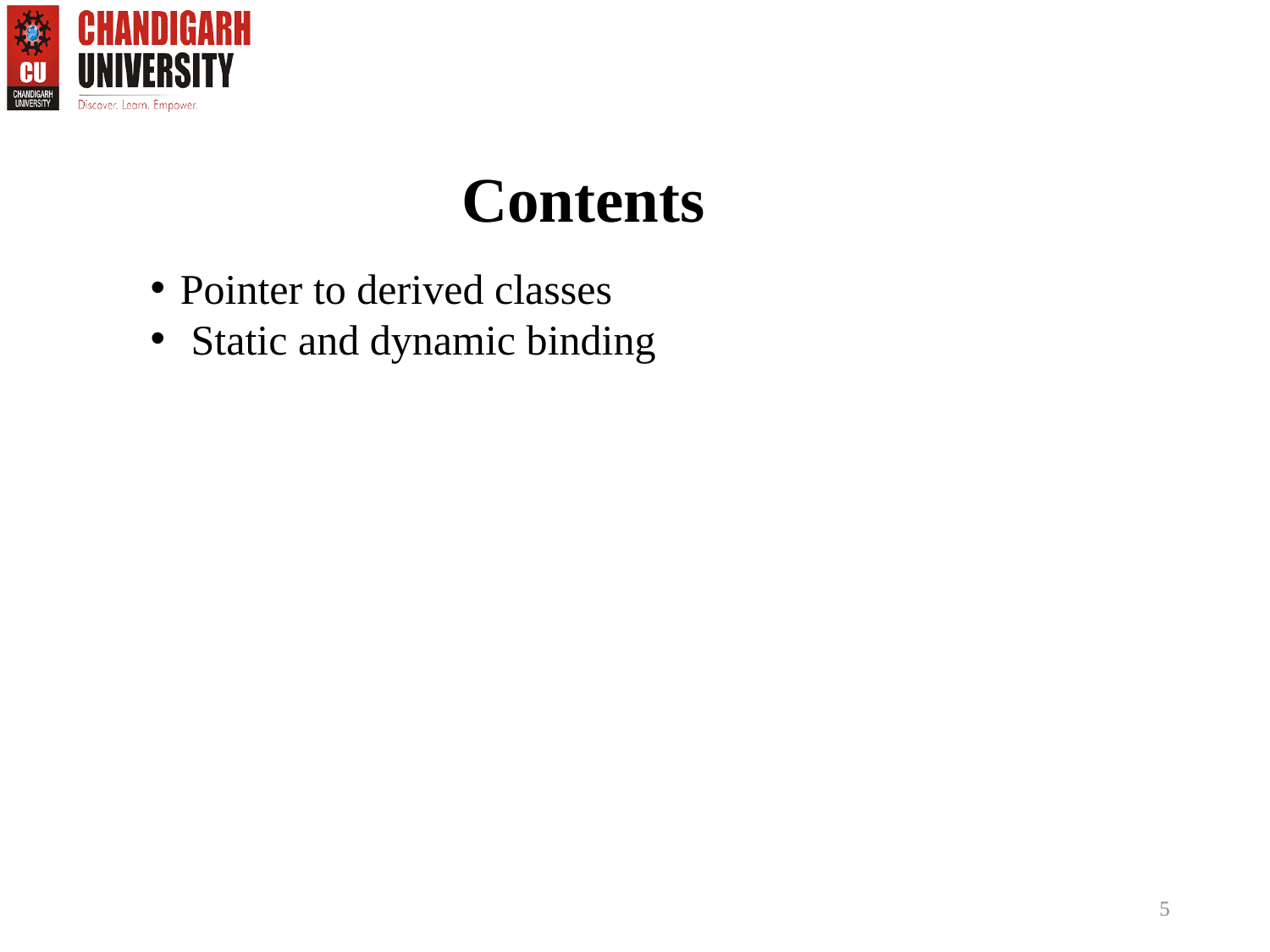

Contents
Pointer to derived classes
 Static and dynamic binding

5